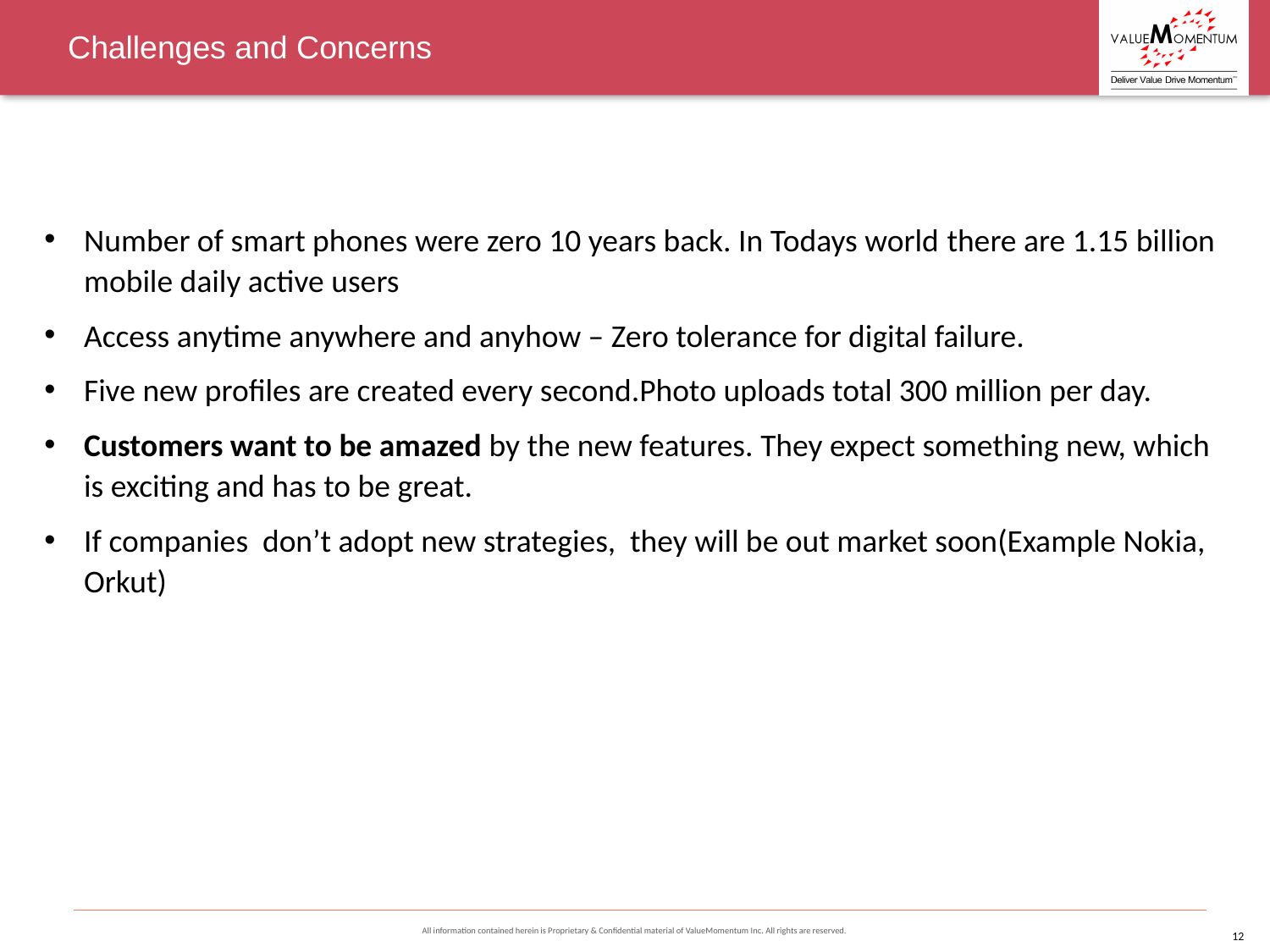

Challenges and Concerns

Number of smart phones were zero 10 years back. In Todays world there are 1.15 billion mobile daily active users
Access anytime anywhere and anyhow – Zero tolerance for digital failure.
Five new profiles are created every second.Photo uploads total 300 million per day.
Customers want to be amazed by the new features. They expect something new, which is exciting and has to be great.
If companies  don’t adopt new strategies,  they will be out market soon(Example Nokia, Orkut)